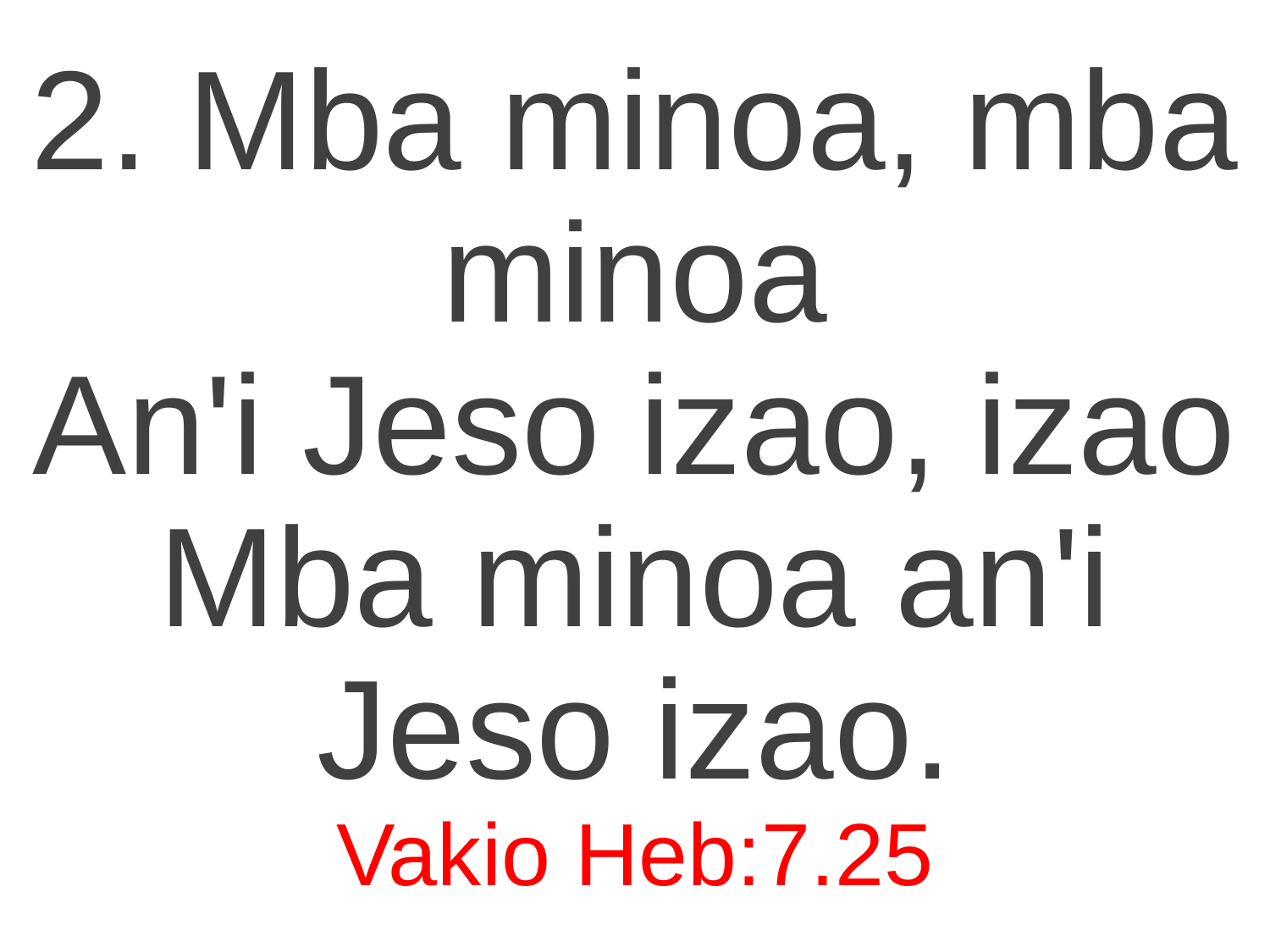

2. Mba minoa, mba minoa
An'i Jeso izao, izao
Mba minoa an'i Jeso izao.
Vakio Heb:7.25